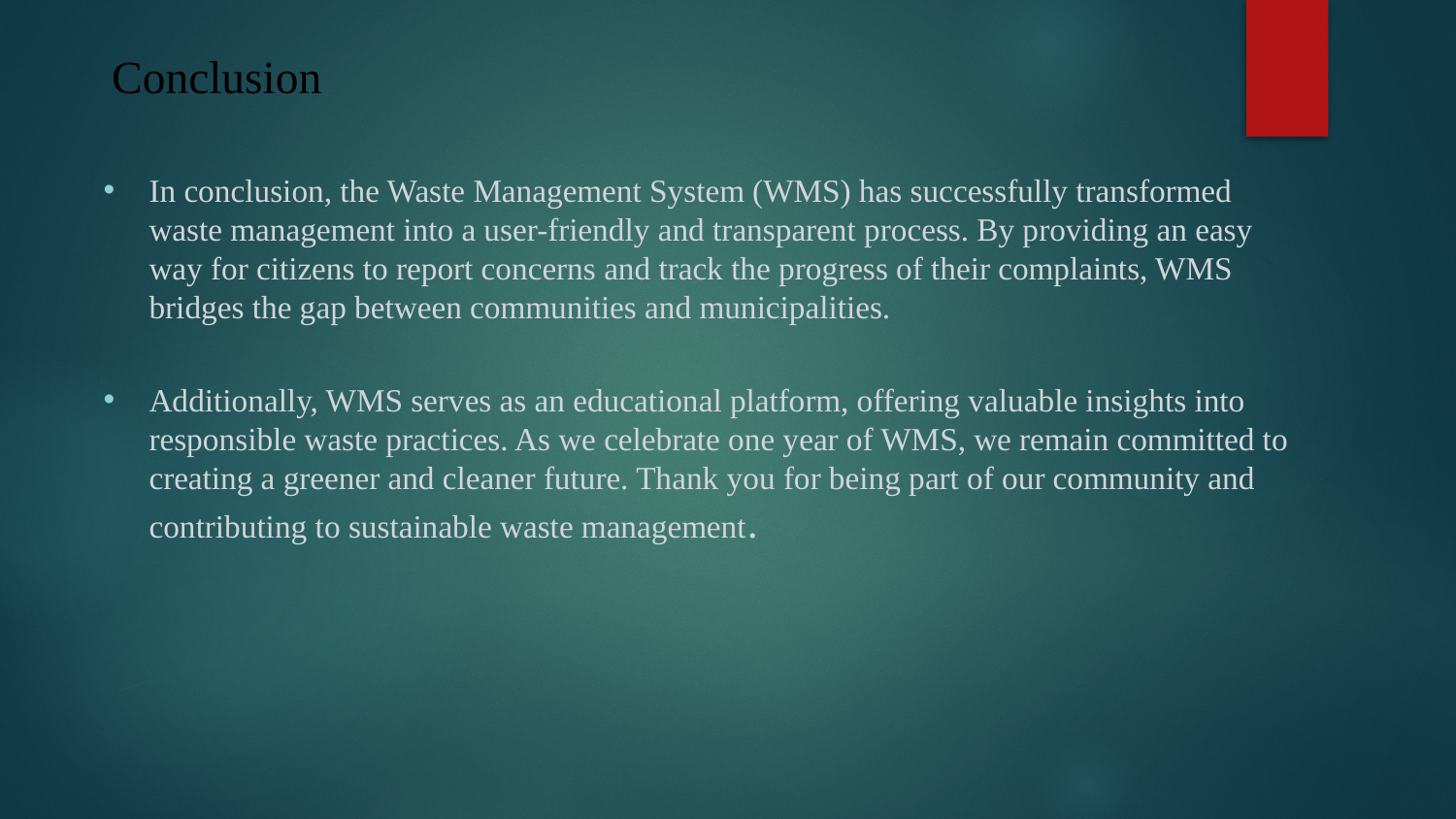

# Conclusion

In conclusion, the Waste Management System (WMS) has successfully transformed waste management into a user-friendly and transparent process. By providing an easy way for citizens to report concerns and track the progress of their complaints, WMS bridges the gap between communities and municipalities.
Additionally, WMS serves as an educational platform, offering valuable insights into responsible waste practices. As we celebrate one year of WMS, we remain committed to creating a greener and cleaner future. Thank you for being part of our community and contributing to sustainable waste management.